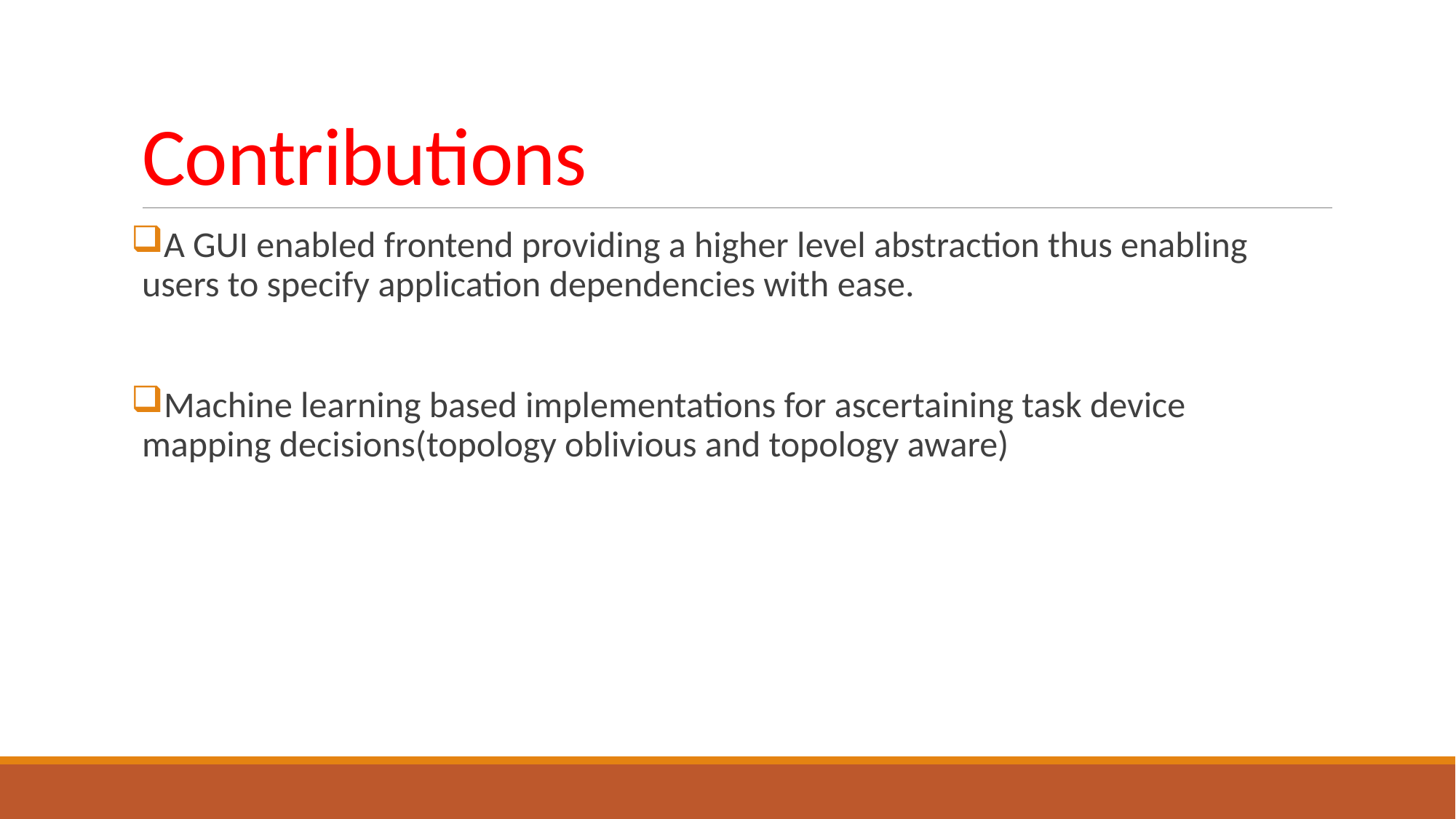

# Contributions
A GUI enabled frontend providing a higher level abstraction thus enabling users to specify application dependencies with ease.

Machine learning based implementations for ascertaining task device mapping decisions(topology oblivious and topology aware)